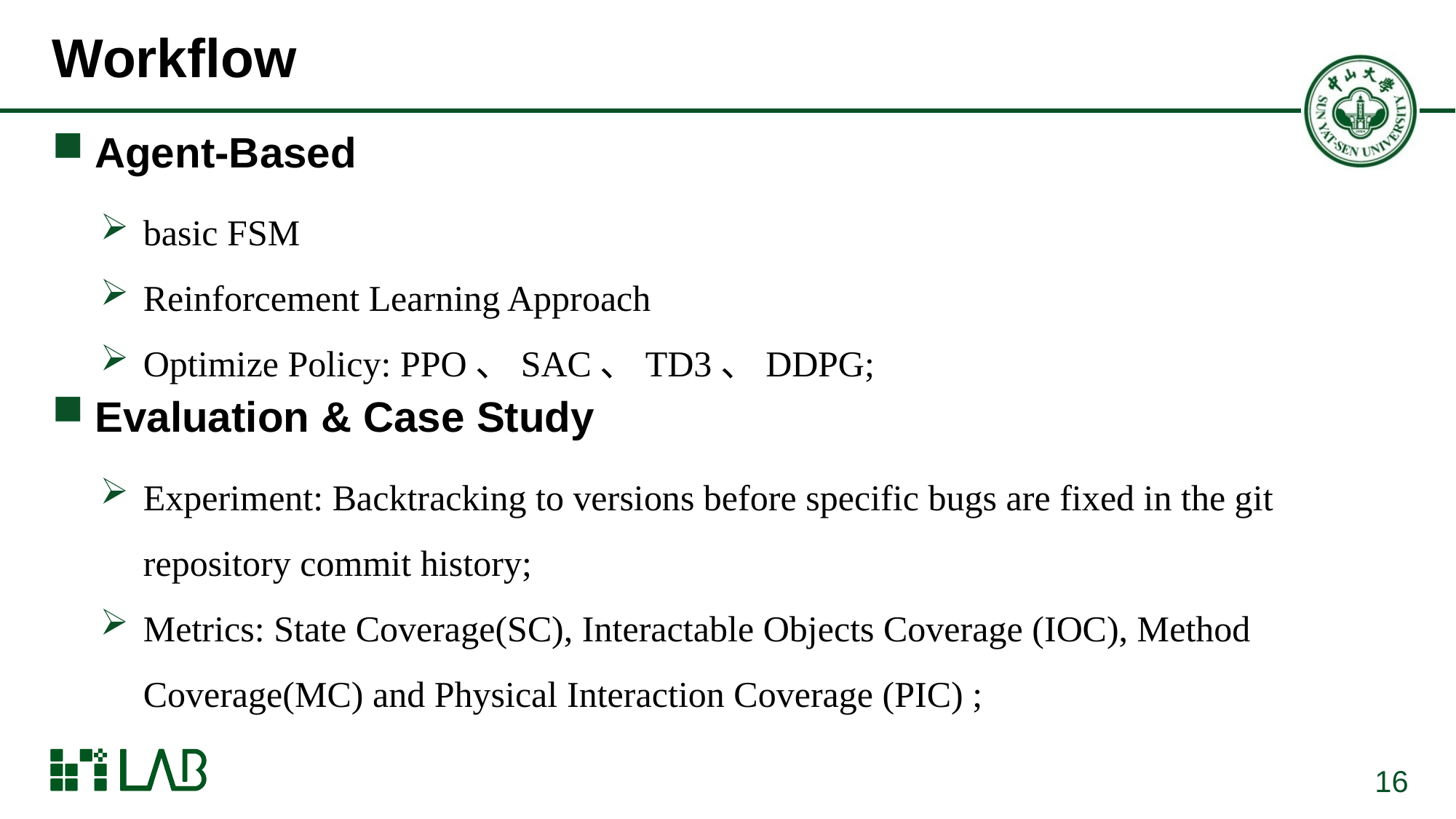

# Workflow
Agent-Based
basic FSM
Reinforcement Learning Approach
Optimize Policy: PPO、SAC、TD3、DDPG;
Evaluation & Case Study
Experiment: Backtracking to versions before specific bugs are fixed in the git repository commit history;
Metrics: State Coverage(SC), Interactable Objects Coverage (IOC), Method Coverage(MC) and Physical Interaction Coverage (PIC) ;
16